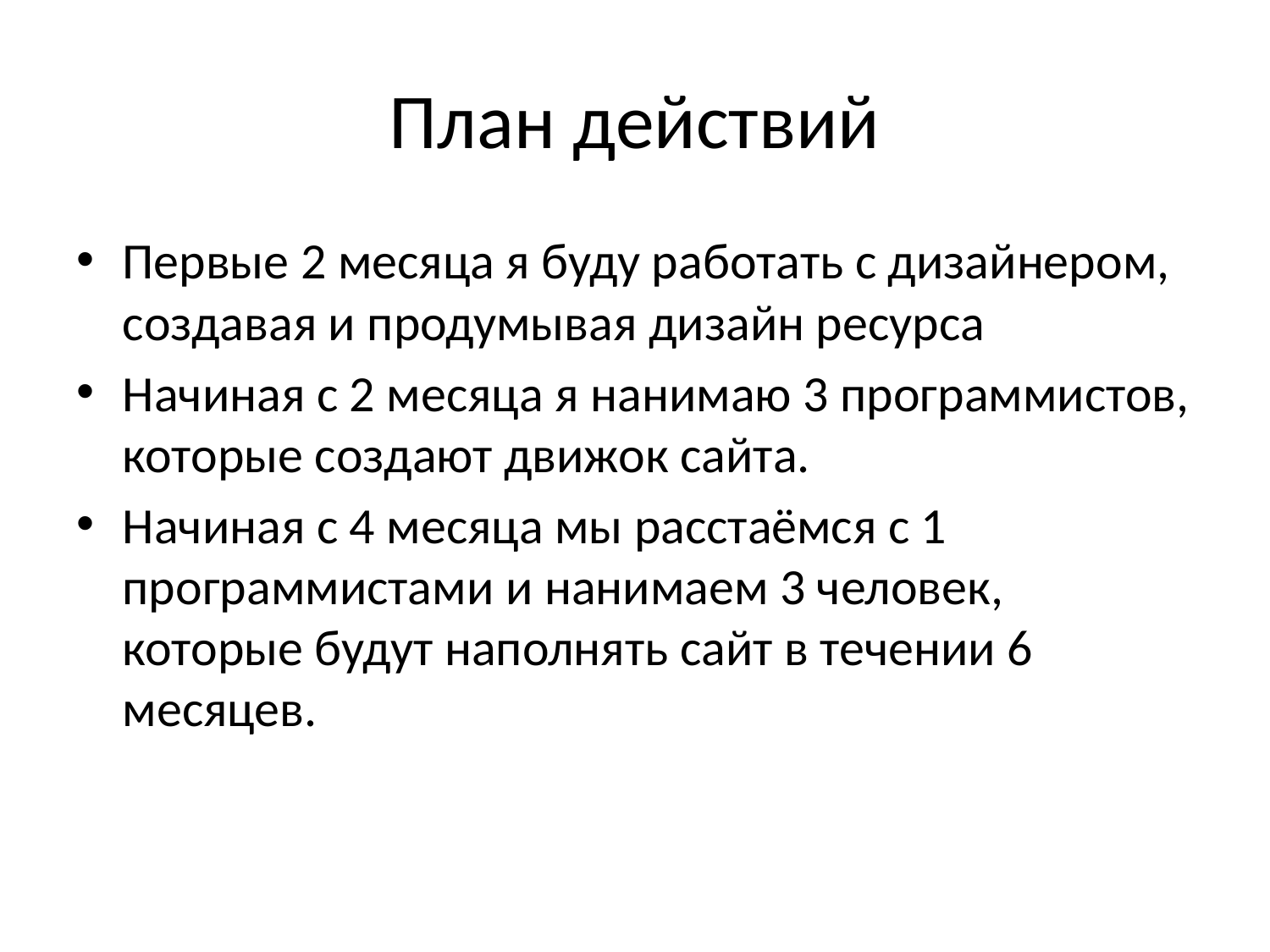

# План действий
Первые 2 месяца я буду работать с дизайнером, создавая и продумывая дизайн ресурса
Начиная с 2 месяца я нанимаю 3 программистов, которые создают движок сайта.
Начиная с 4 месяца мы расстаёмся с 1 программистами и нанимаем 3 человек, которые будут наполнять сайт в течении 6 месяцев.